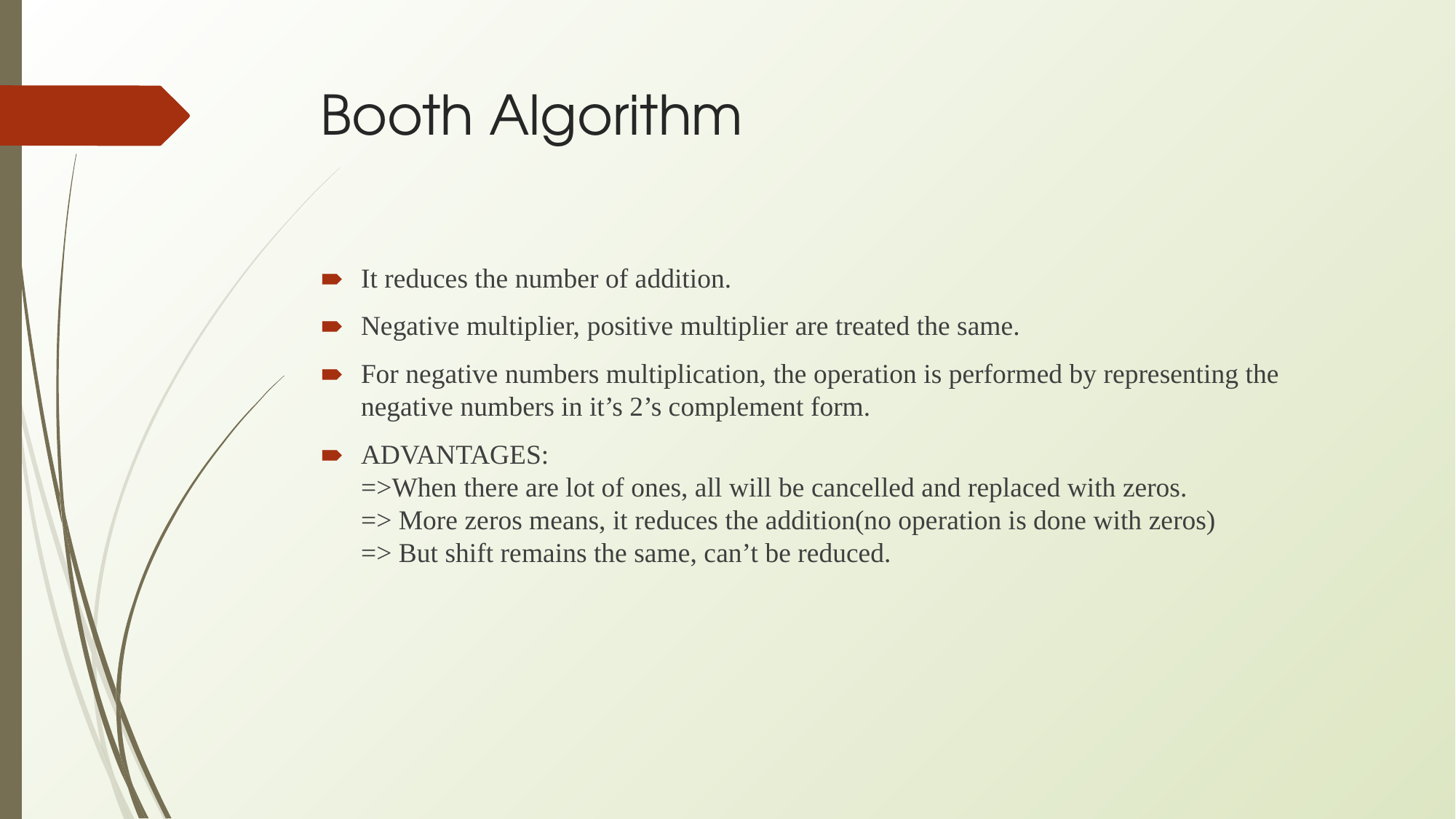

# Booth Algorithm
It reduces the number of addition.
Negative multiplier, positive multiplier are treated the same.
For negative numbers multiplication, the operation is performed by representing the negative numbers in it’s 2’s complement form.
ADVANTAGES:
=>When there are lot of ones, all will be cancelled and replaced with zeros.
=> More zeros means, it reduces the addition(no operation is done with zeros)
=> But shift remains the same, can’t be reduced.